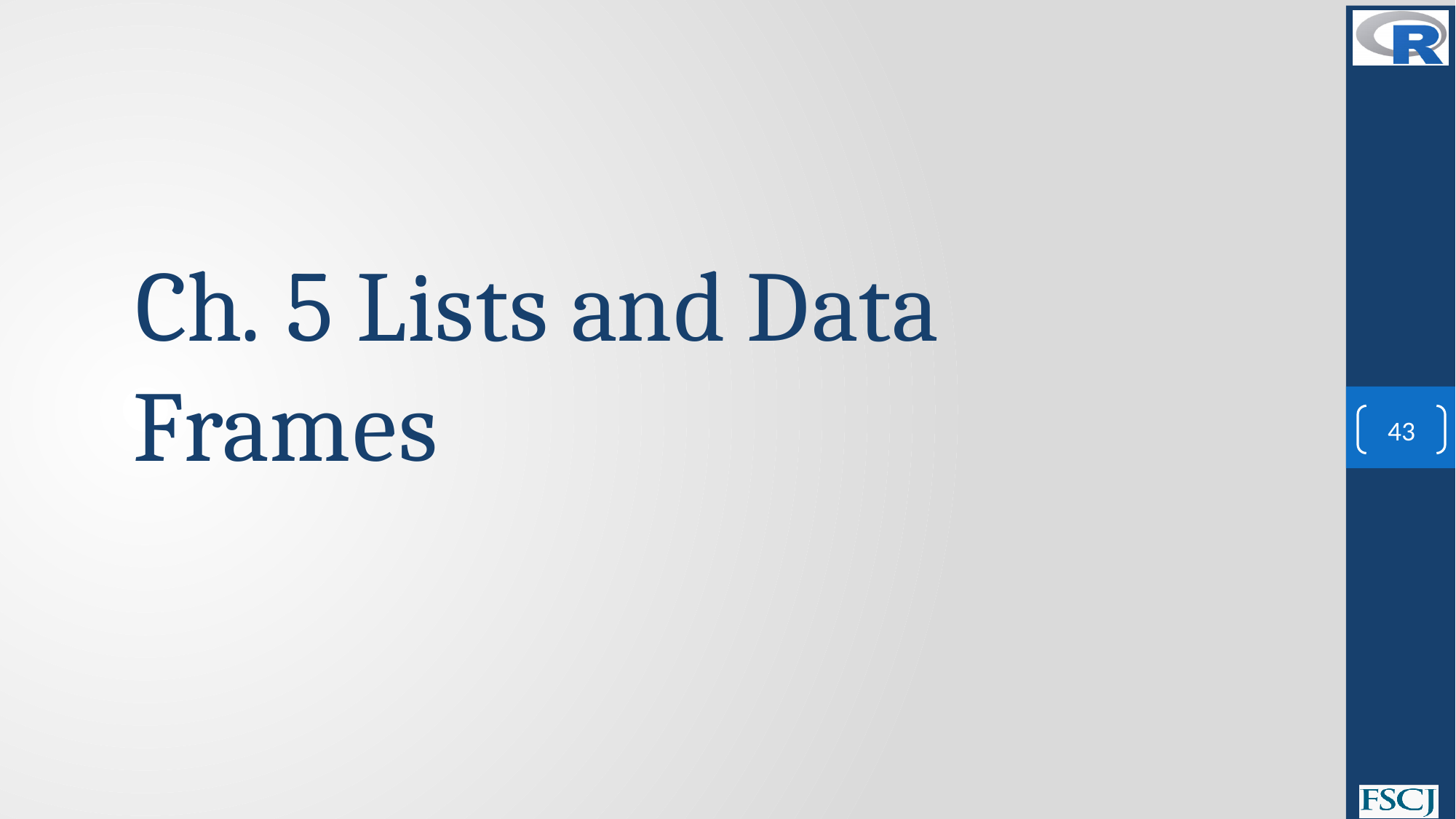

# Ch. 5 Lists and Data Frames
43